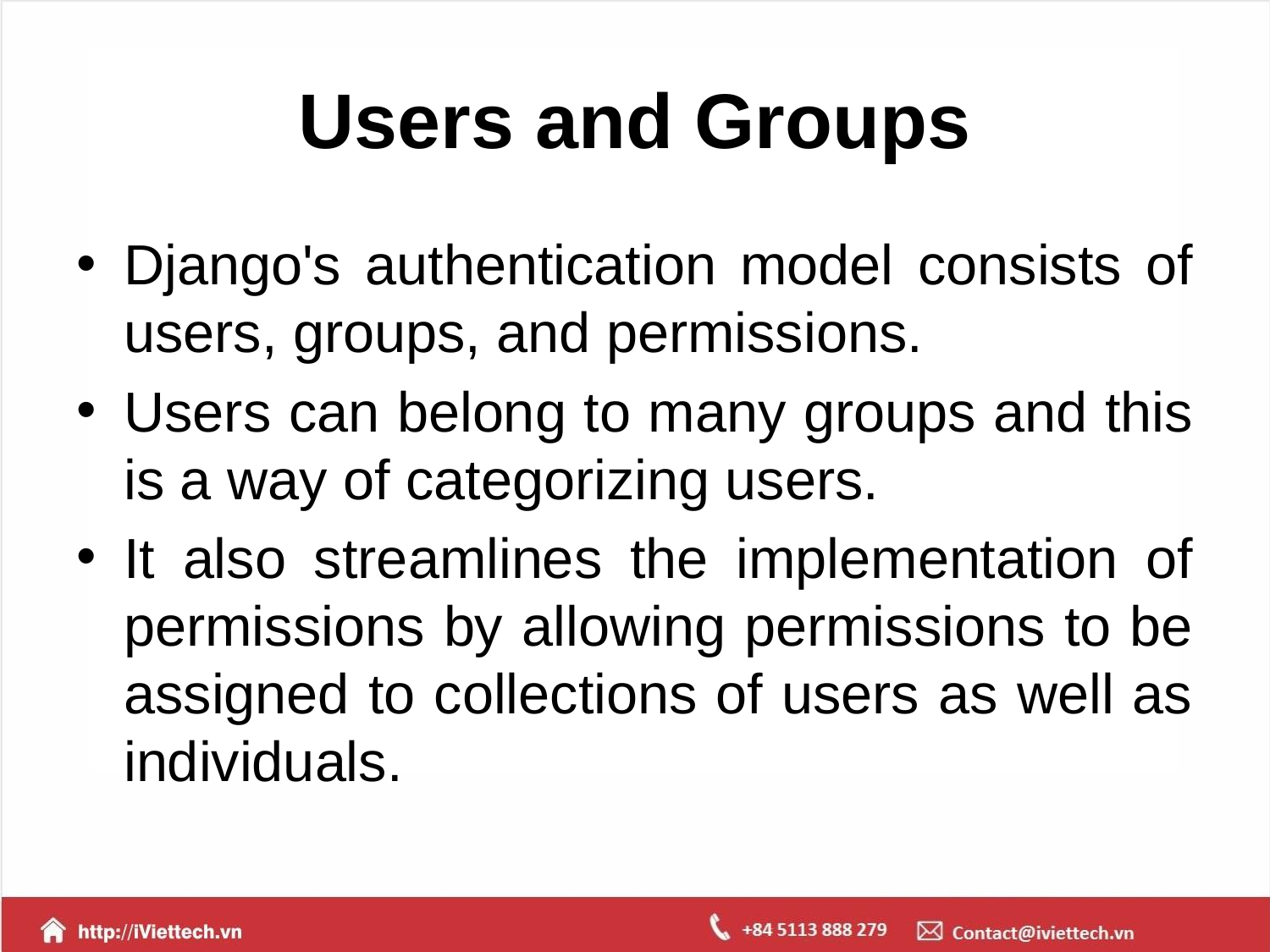

# Users and Groups
Django's authentication model consists of users, groups, and permissions.
Users can belong to many groups and this is a way of categorizing users.
It also streamlines the implementation of permissions by allowing permissions to be assigned to collections of users as well as individuals.